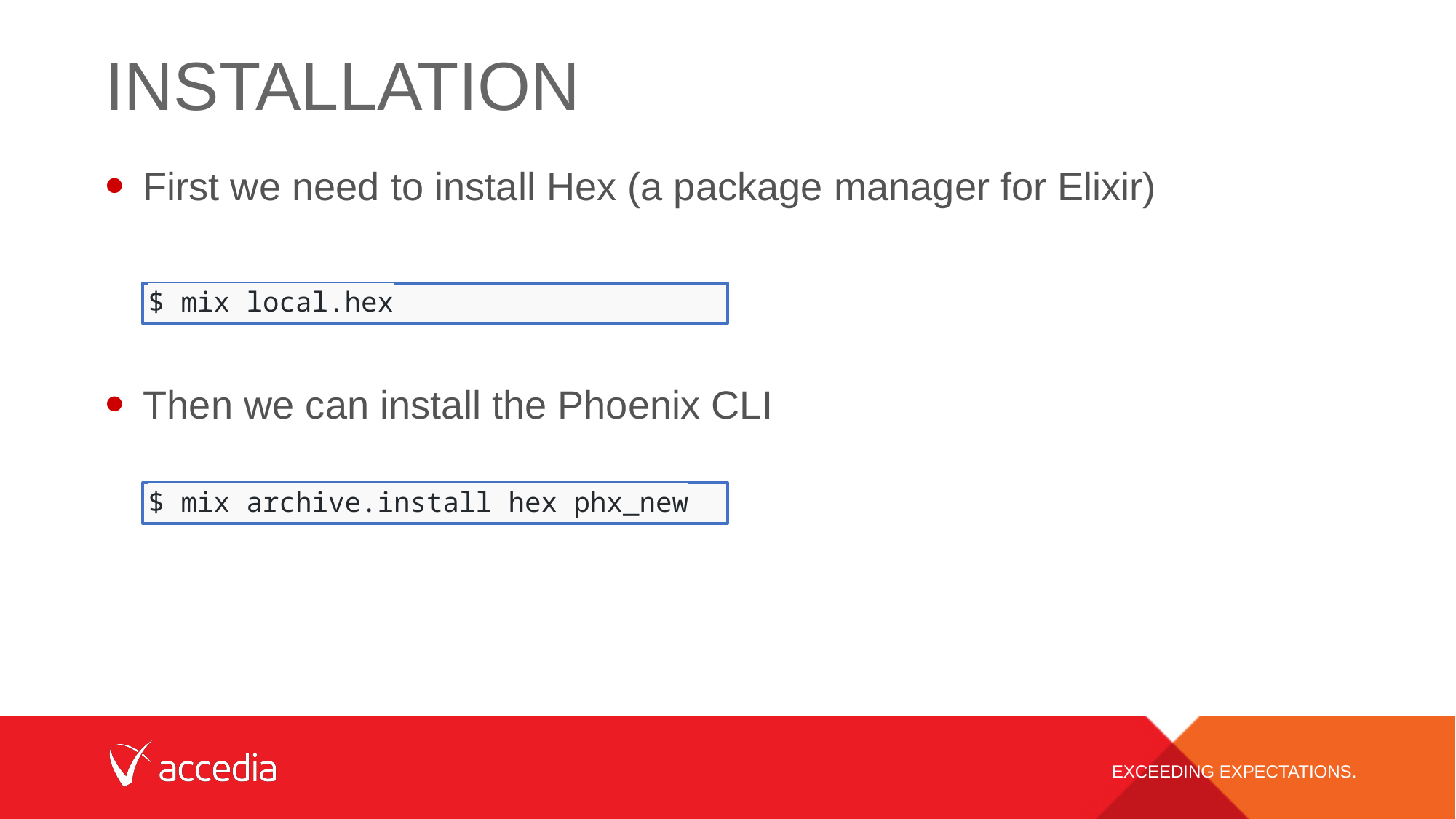

# Installation
First we need to install Hex (a package manager for Elixir)

Then we can install the Phoenix CLI

$ mix local.hex
$ mix archive.install hex phx_new